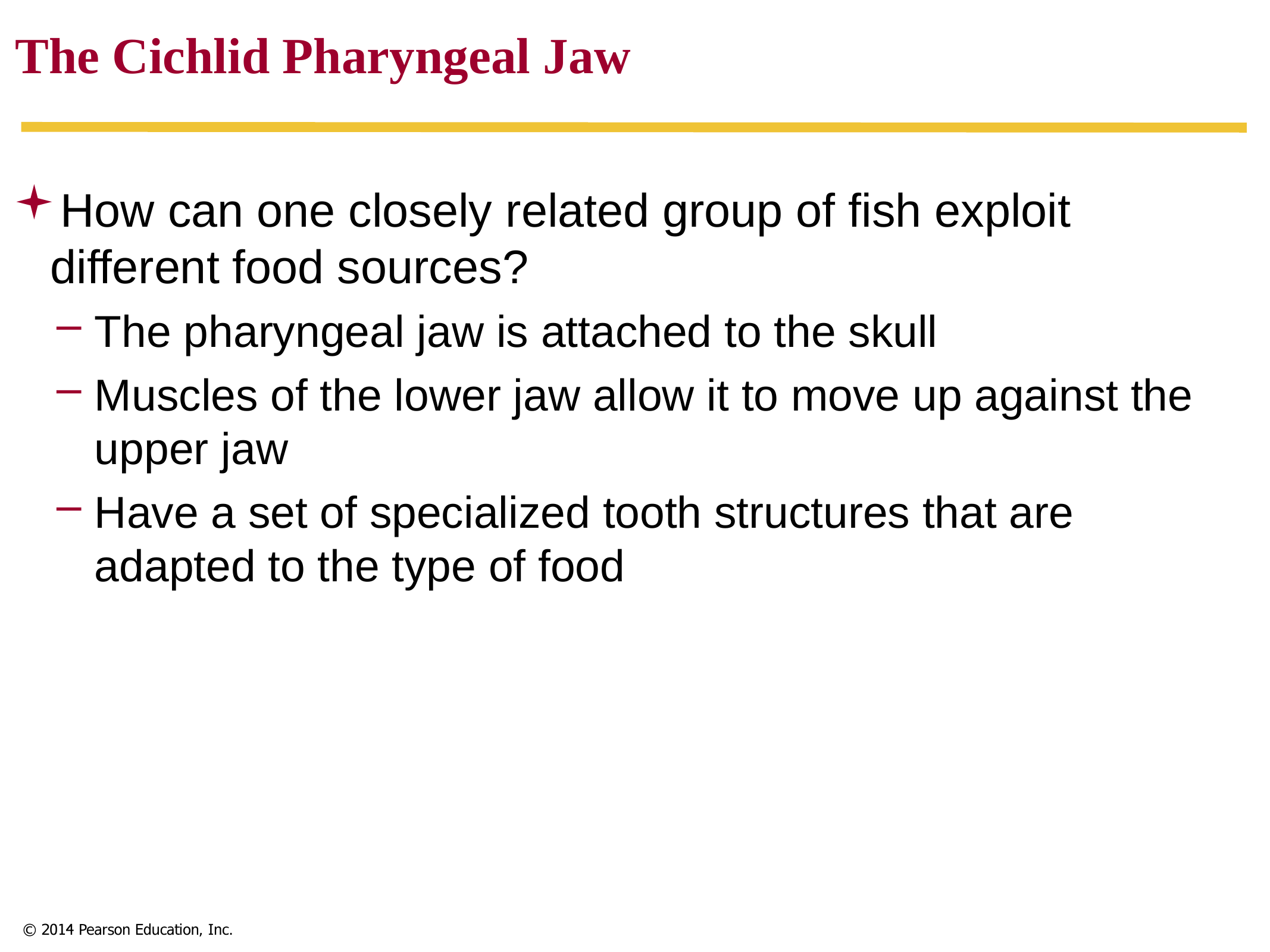

The Cichlid Pharyngeal Jaw

How can one closely related group of fish exploit different food sources?
The pharyngeal jaw is attached to the skull
Muscles of the lower jaw allow it to move up against the upper jaw
Have a set of specialized tooth structures that are adapted to the type of food